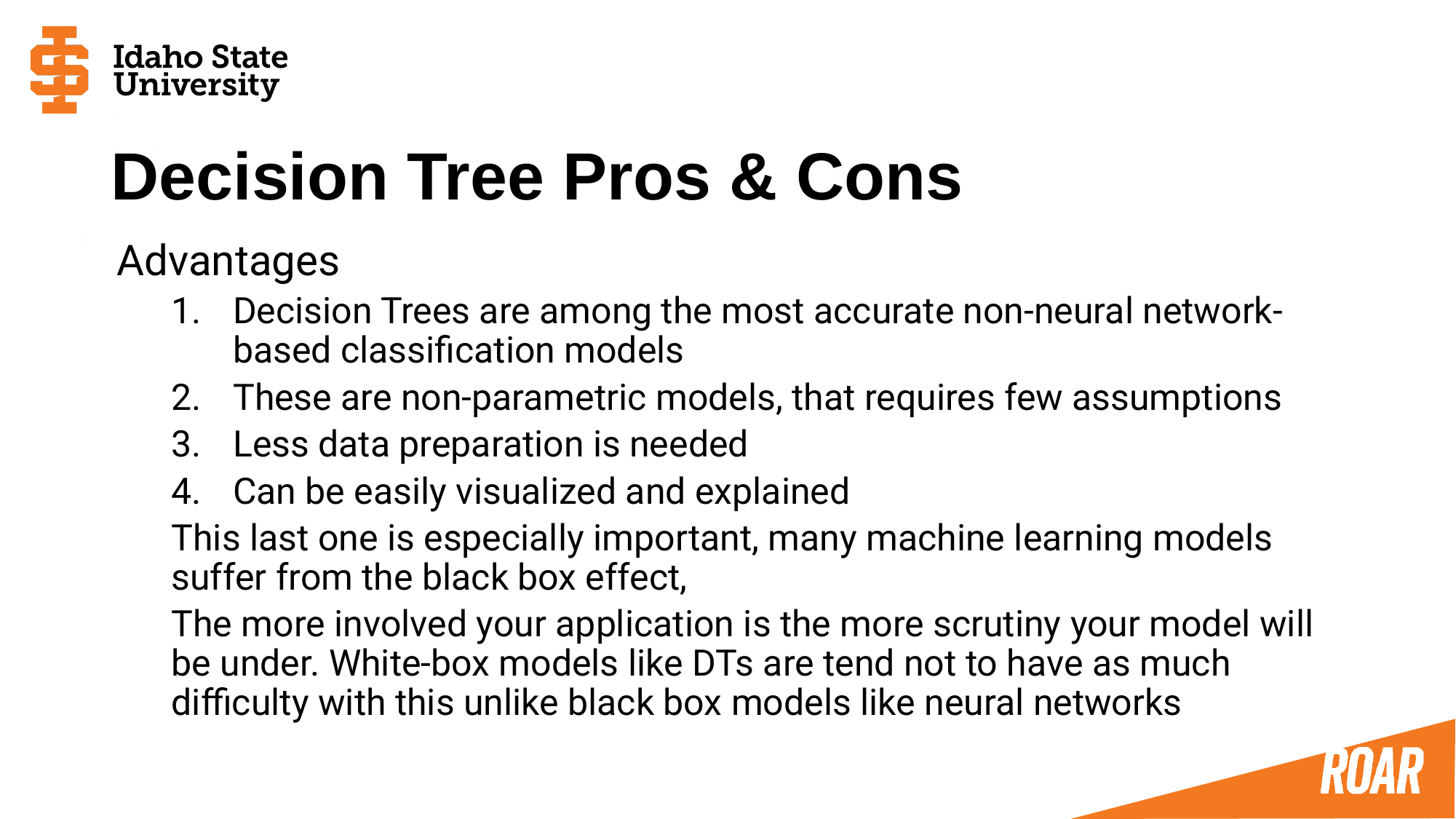

# Decision Tree Pros & Cons
Advantages
Decision Trees are among the most accurate non-neural network-based classification models
These are non-parametric models, that requires few assumptions
Less data preparation is needed
Can be easily visualized and explained
This last one is especially important, many machine learning models suffer from the black box effect,
The more involved your application is the more scrutiny your model will be under. White-box models like DTs are tend not to have as much difficulty with this unlike black box models like neural networks